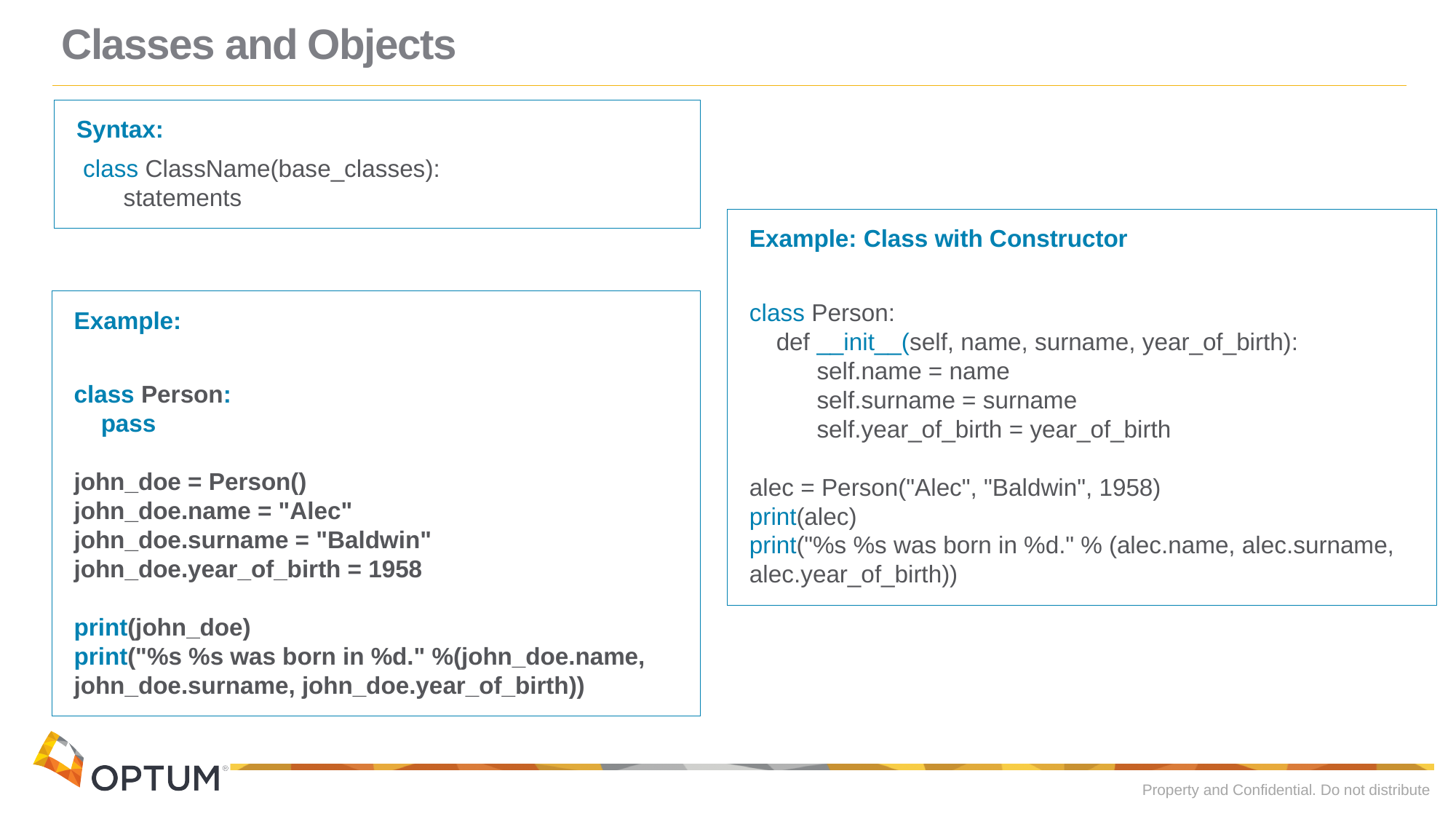

# Classes and Objects
Syntax:
 class ClassName(base_classes):
       statements
Example: Class with Constructor

class Person:
    def __init__(self, name, surname, year_of_birth):
          self.name = name
          self.surname = surname
          self.year_of_birth = year_of_birth

alec = Person("Alec", "Baldwin", 1958)
print(alec)
print("%s %s was born in %d." % (alec.name, alec.surname, alec.year_of_birth))
Example:

class Person:
    pass

john_doe = Person()
john_doe.name = "Alec"
john_doe.surname = "Baldwin"
john_doe.year_of_birth = 1958

print(john_doe)
print("%s %s was born in %d." %(john_doe.name, john_doe.surname, john_doe.year_of_birth))